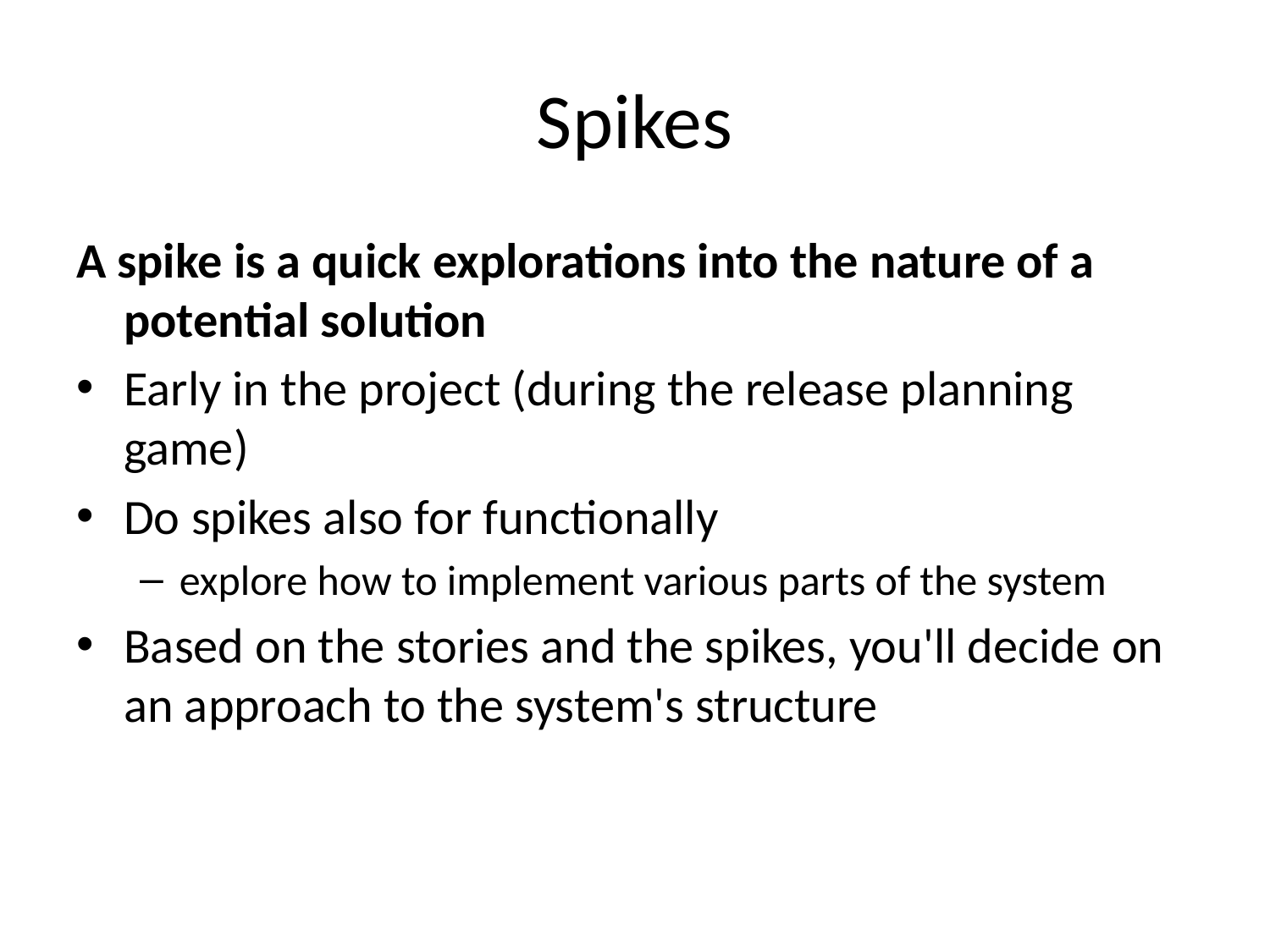

# Spikes
A spike is a quick explorations into the nature of a potential solution
Early in the project (during the release planning game)
Do spikes also for functionally
explore how to implement various parts of the system
Based on the stories and the spikes, you'll decide on an approach to the system's structure